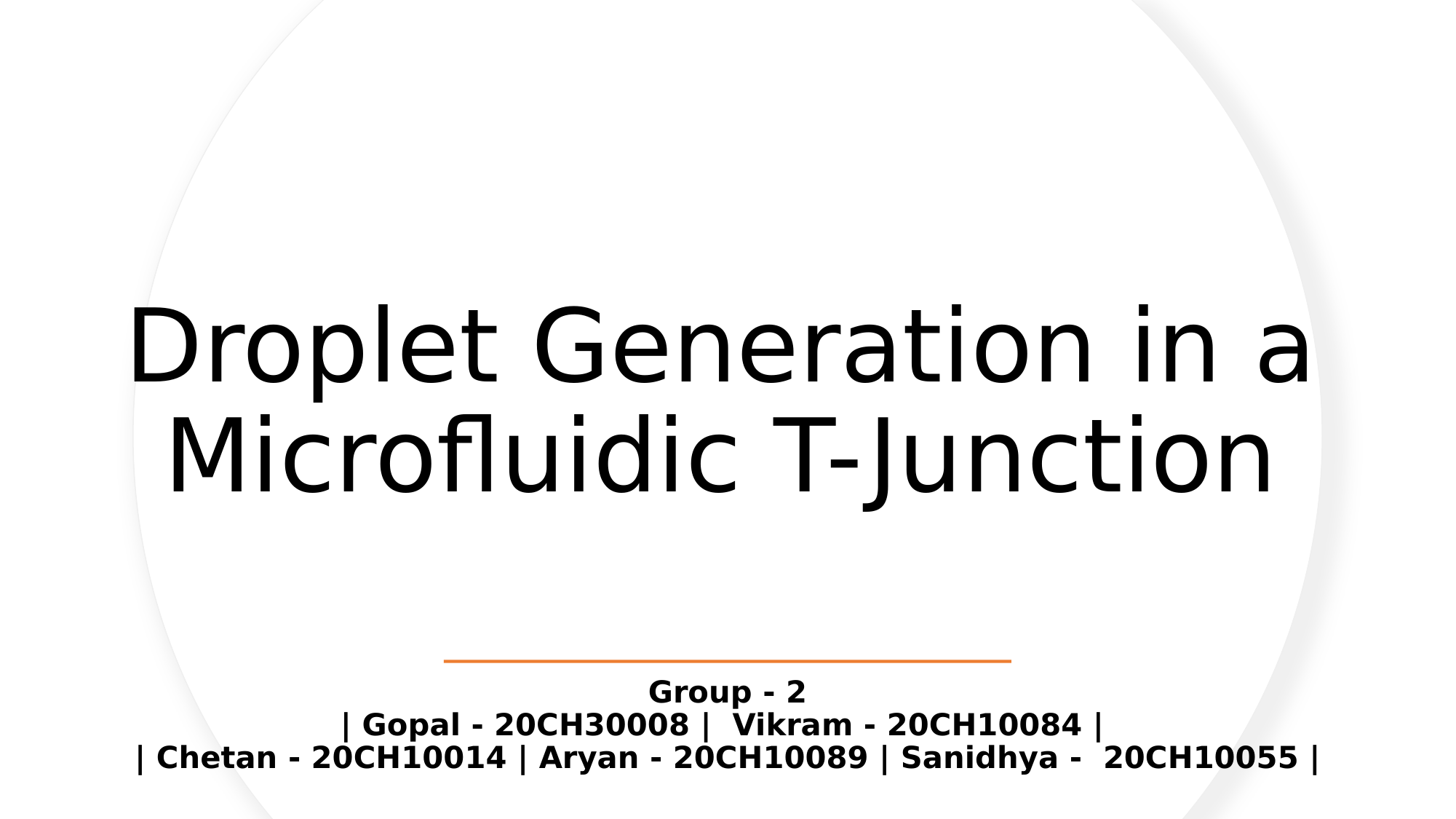

# Droplet Generation in a Microfluidic T-Junction
Group - 2
| Gopal - 20CH30008 |  Vikram - 20CH10084 |
| Chetan - 20CH10014 | Aryan - 20CH10089 | Sanidhya -  20CH10055 |